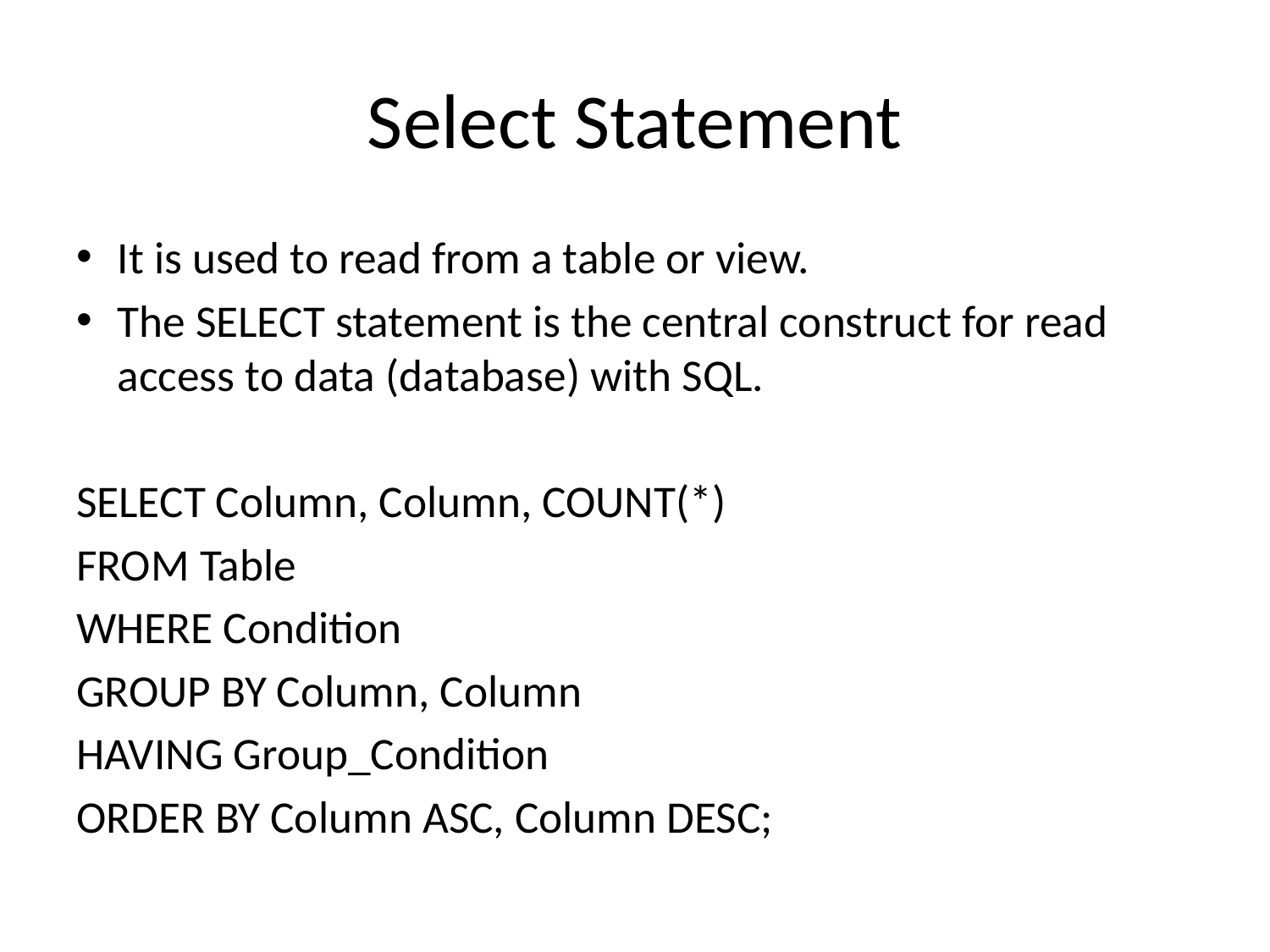

# Select Statement
It is used to read from a table or view.
The SELECT statement is the central construct for read access to data (database) with SQL.

SELECT Column, Column, COUNT(*)
FROM Table
WHERE Condition
GROUP BY Column, Column
HAVING Group_Condition
ORDER BY Column ASC, Column DESC;